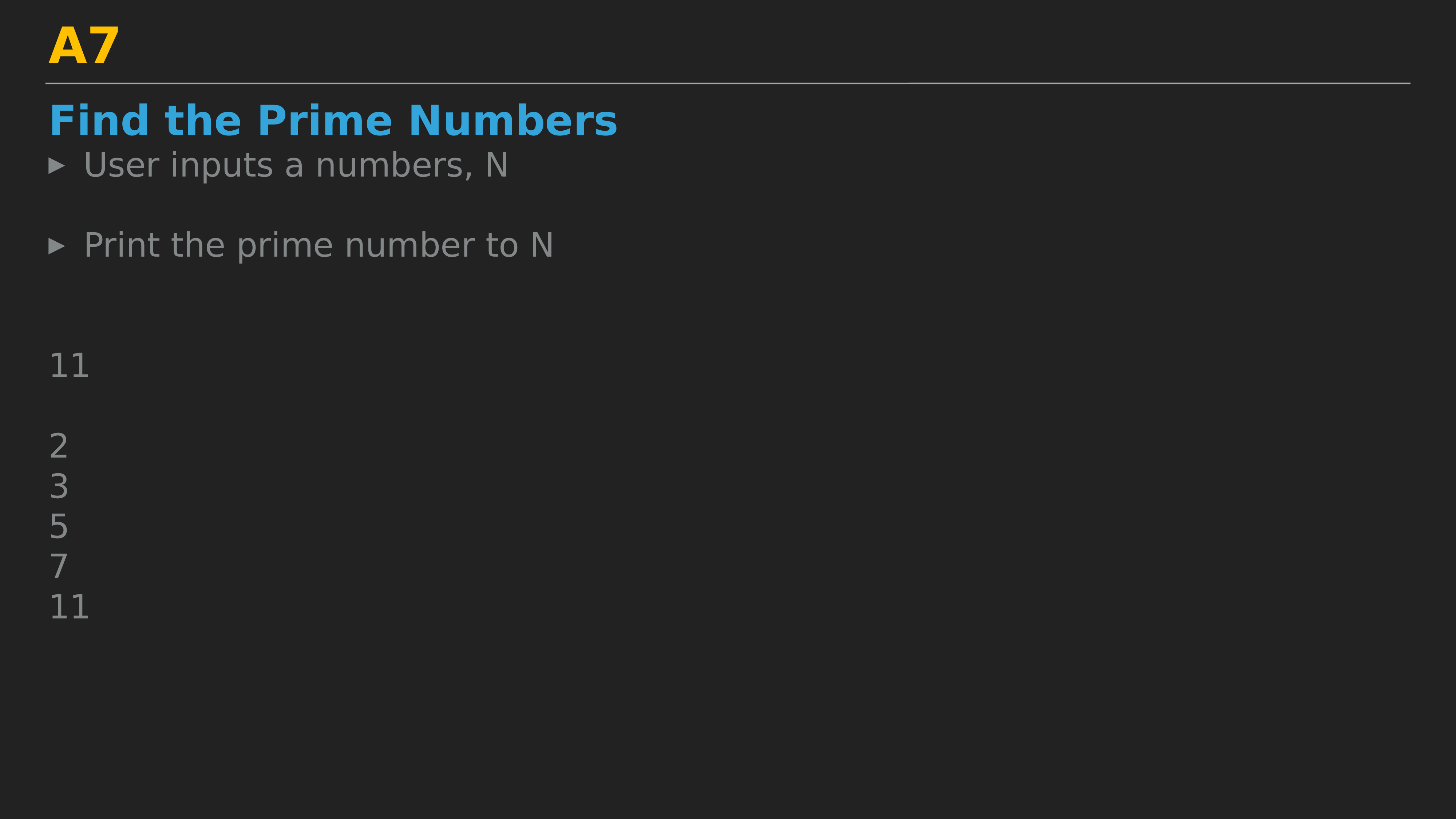

A7
Find the Prime Numbers
User inputs a numbers, N

Print the prime number to N

11

2
3
5
7
11